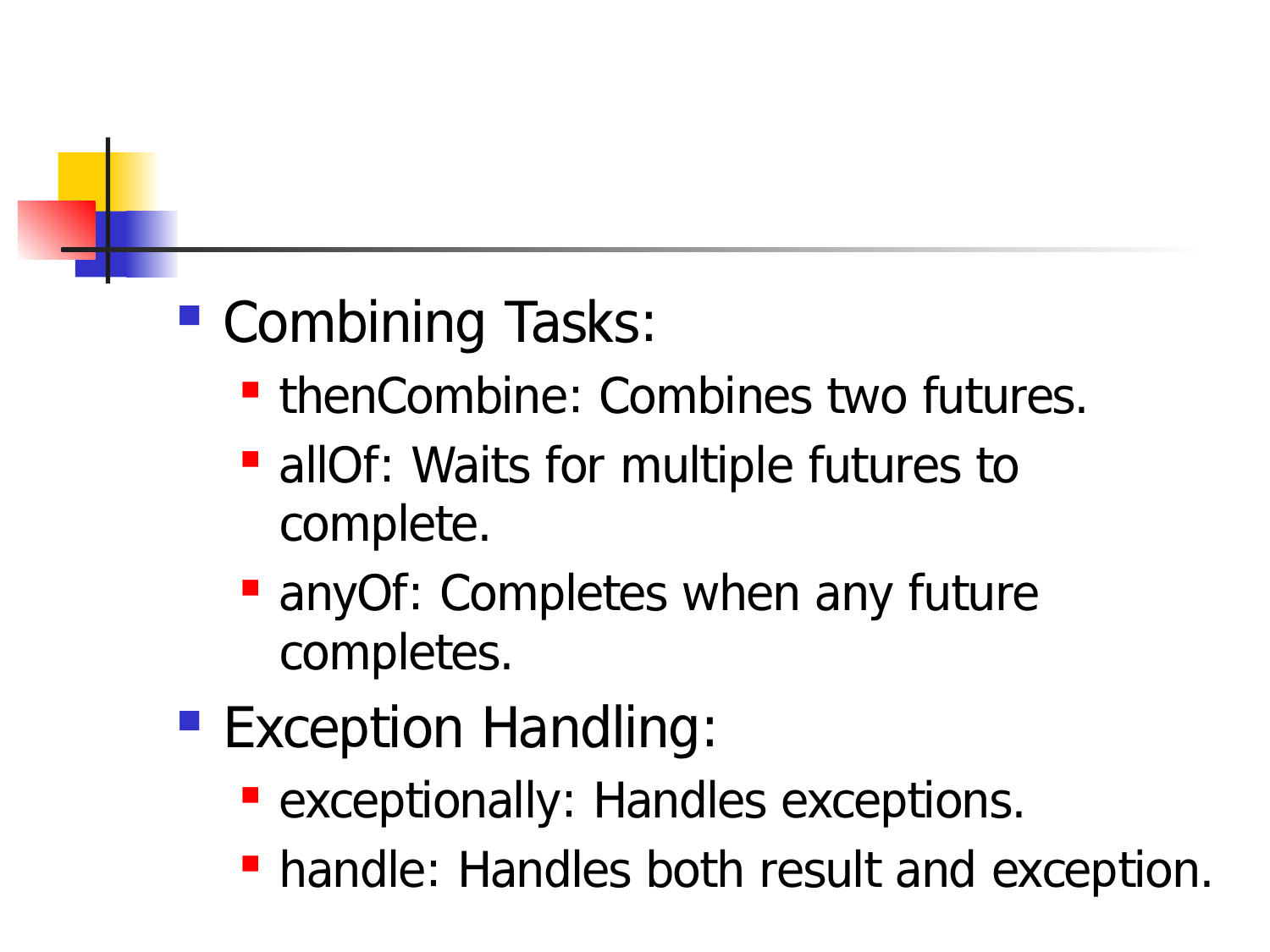

#
Combining Tasks:
thenCombine: Combines two futures.
allOf: Waits for multiple futures to complete.
anyOf: Completes when any future completes.
Exception Handling:
exceptionally: Handles exceptions.
handle: Handles both result and exception.